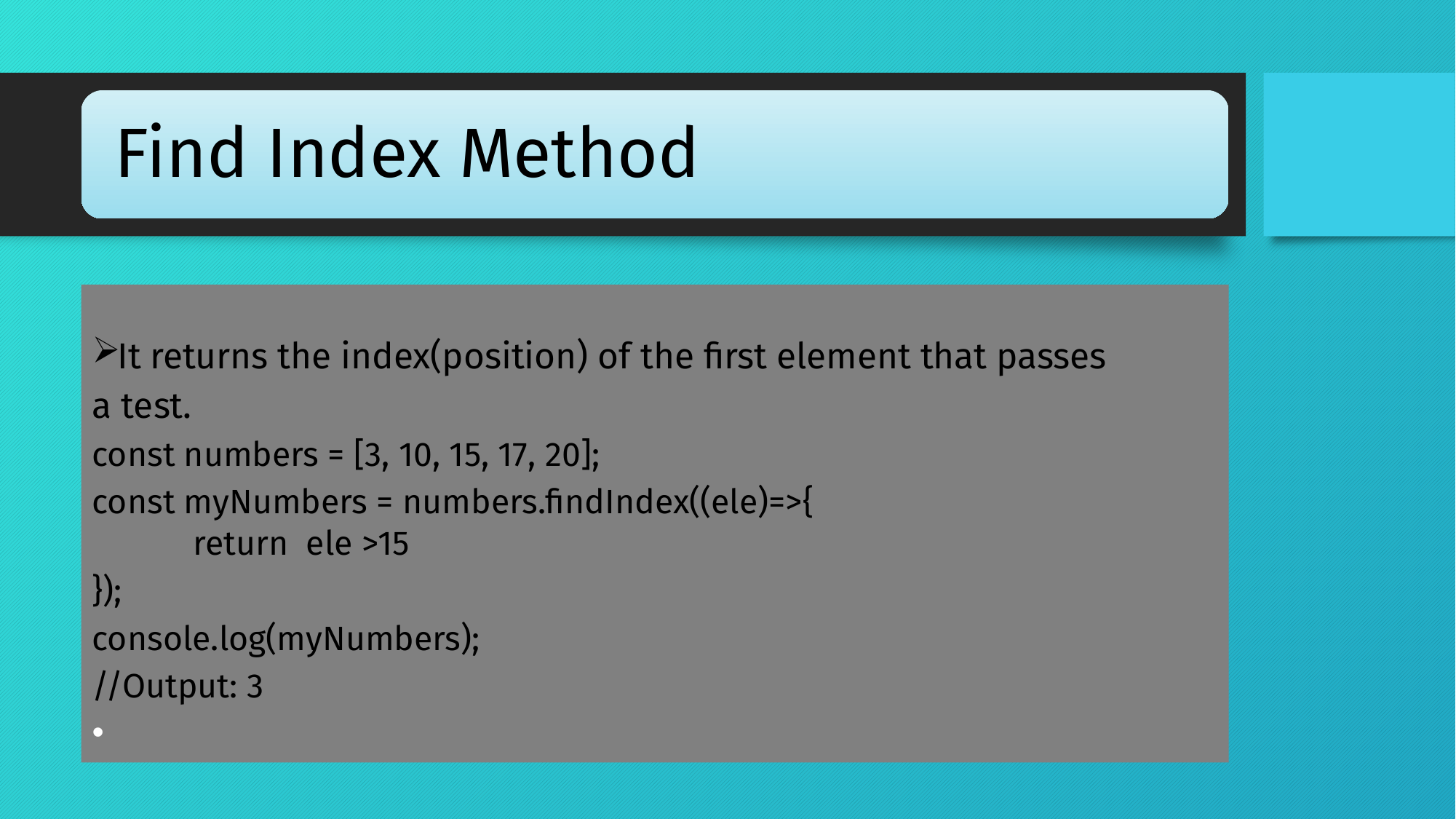

Find Index Method

It returns the index(position) of the first element that passes
a test.
const numbers = [3, 10, 15, 17, 20];
const myNumbers = numbers.findIndex((ele)=>{
return  ele >15
});
console.log(myNumbers);
//Output: 3